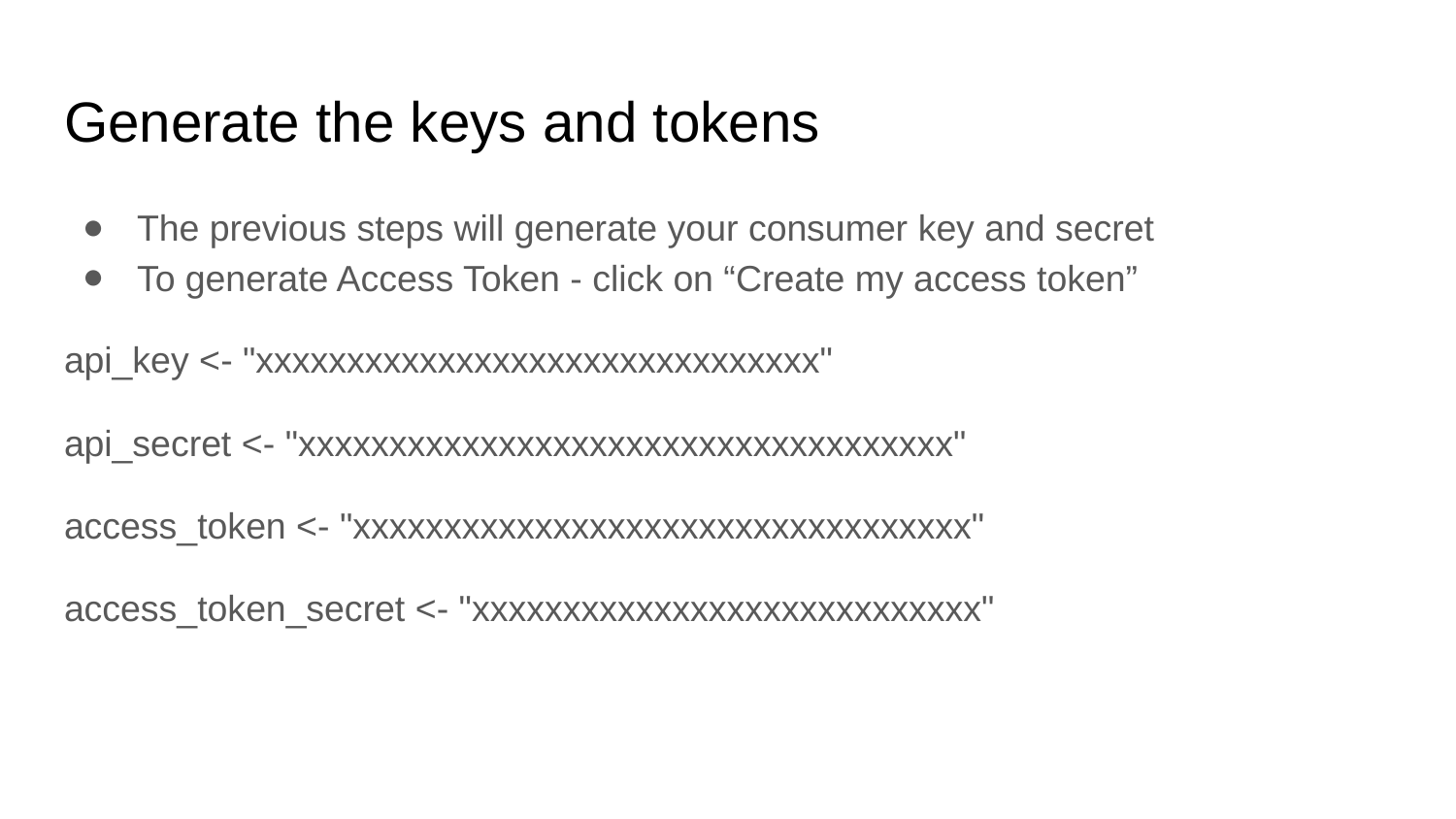

# Generate the keys and tokens
The previous steps will generate your consumer key and secret
To generate Access Token - click on “Create my access token”
api_key <- "xxxxxxxxxxxxxxxxxxxxxxxxxxxxxxx"
api_secret <- "xxxxxxxxxxxxxxxxxxxxxxxxxxxxxxxxxxxx"
access_token <- "xxxxxxxxxxxxxxxxxxxxxxxxxxxxxxxxxx"
access_token_secret <- "xxxxxxxxxxxxxxxxxxxxxxxxxxxx"